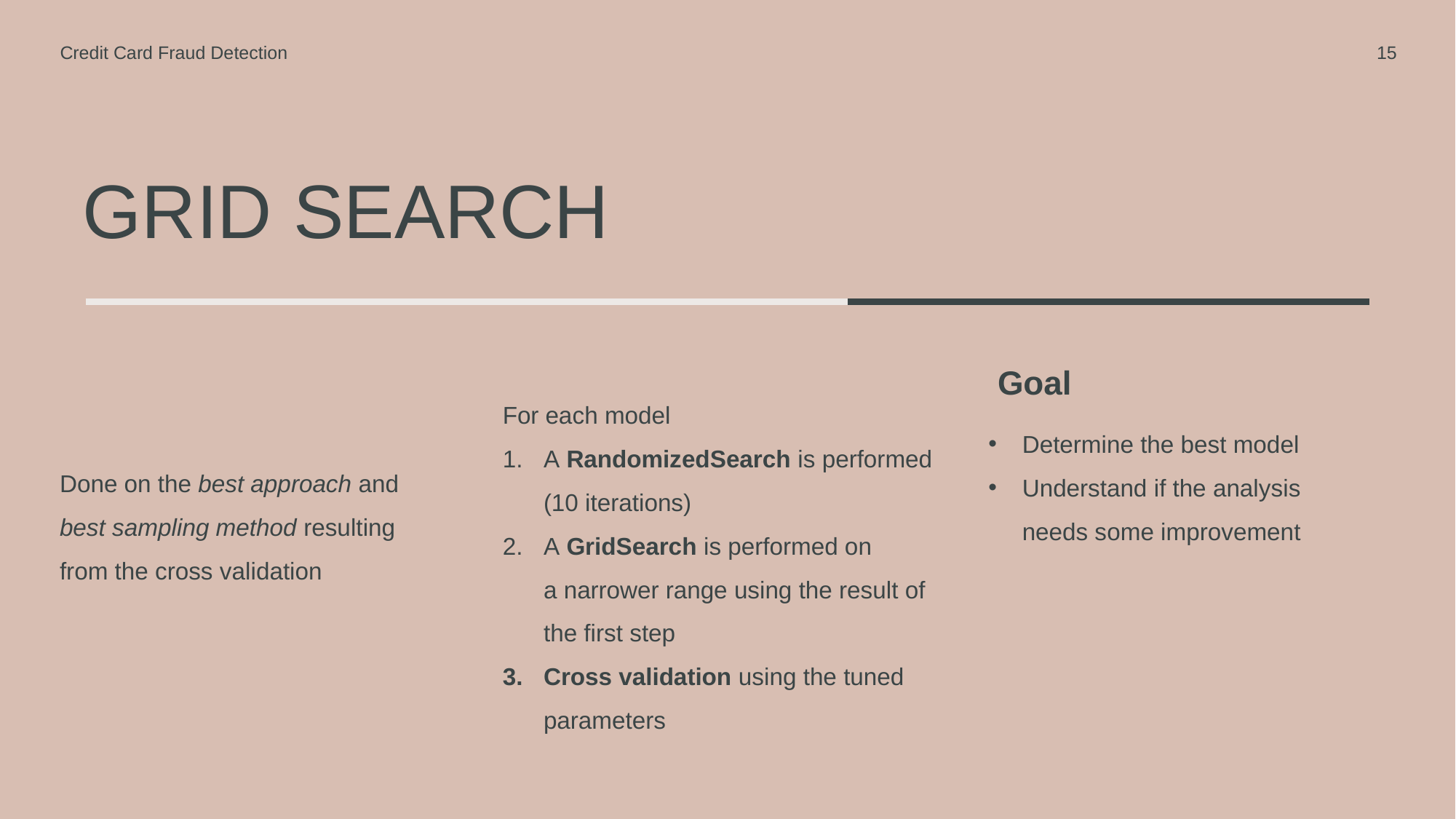

Credit Card Fraud Detection
15
# GRID SEARCH
Goal
For each model
A RandomizedSearch is performed (10 iterations)
A GridSearch is performed on a narrower range using the result of the first step
Cross validation using the tuned parameters

Determine the best model
Understand if the analysis needs some improvement

Done on the best approach and best sampling method resulting from the cross validation